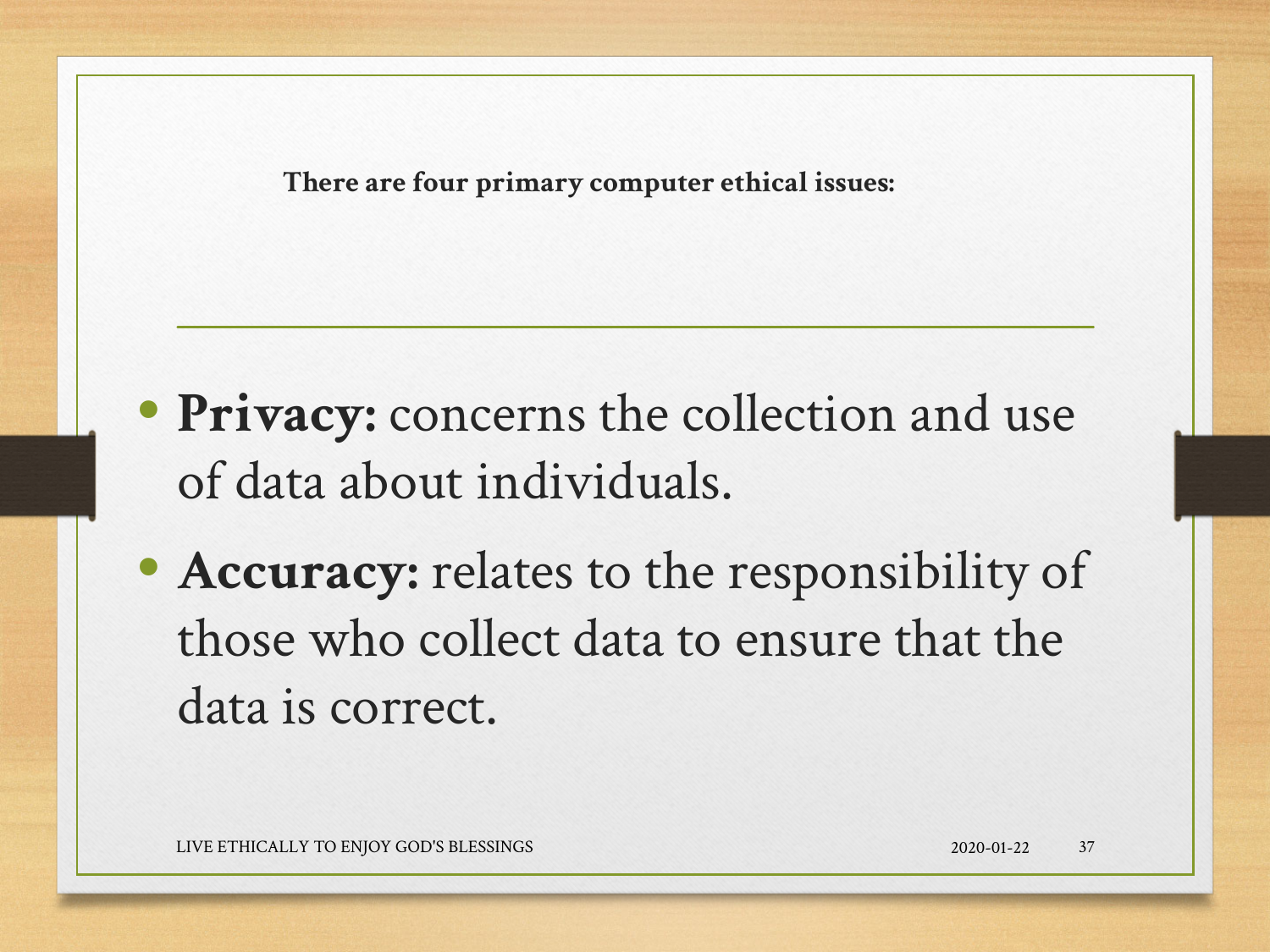

# There are four primary computer ethical issues:

Privacy: concerns the collection and use of data about individuals.
Accuracy: relates to the responsibility of those who collect data to ensure that the data is correct.

LIVE ETHICALLY TO ENJOY GOD'S BLESSINGS
2020-01-22
37